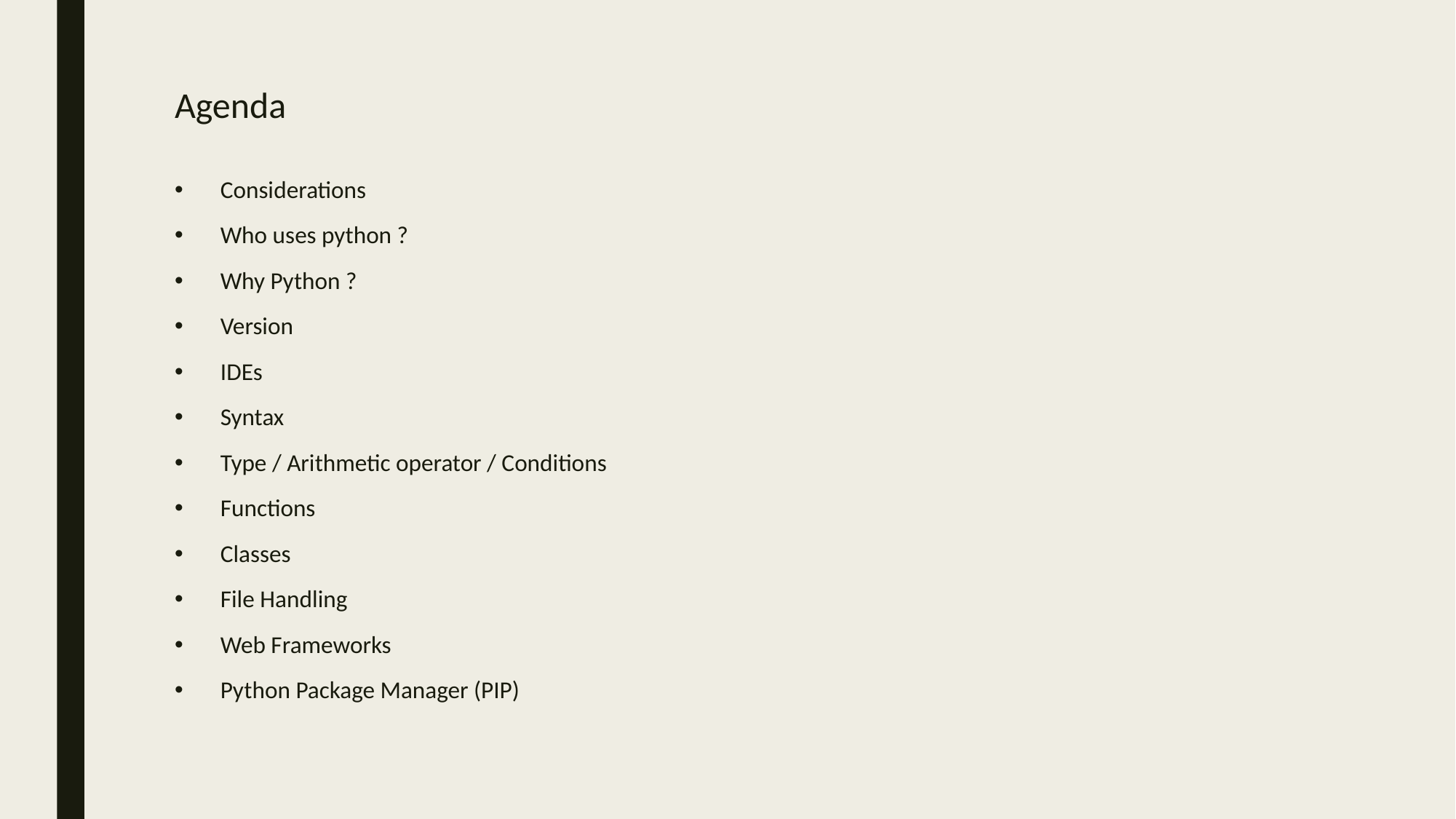

# Agenda
Considerations
Who uses python ?
Why Python ?
Version
IDEs
Syntax
Type / Arithmetic operator / Conditions
Functions
Classes
File Handling
Web Frameworks
Python Package Manager (PIP)